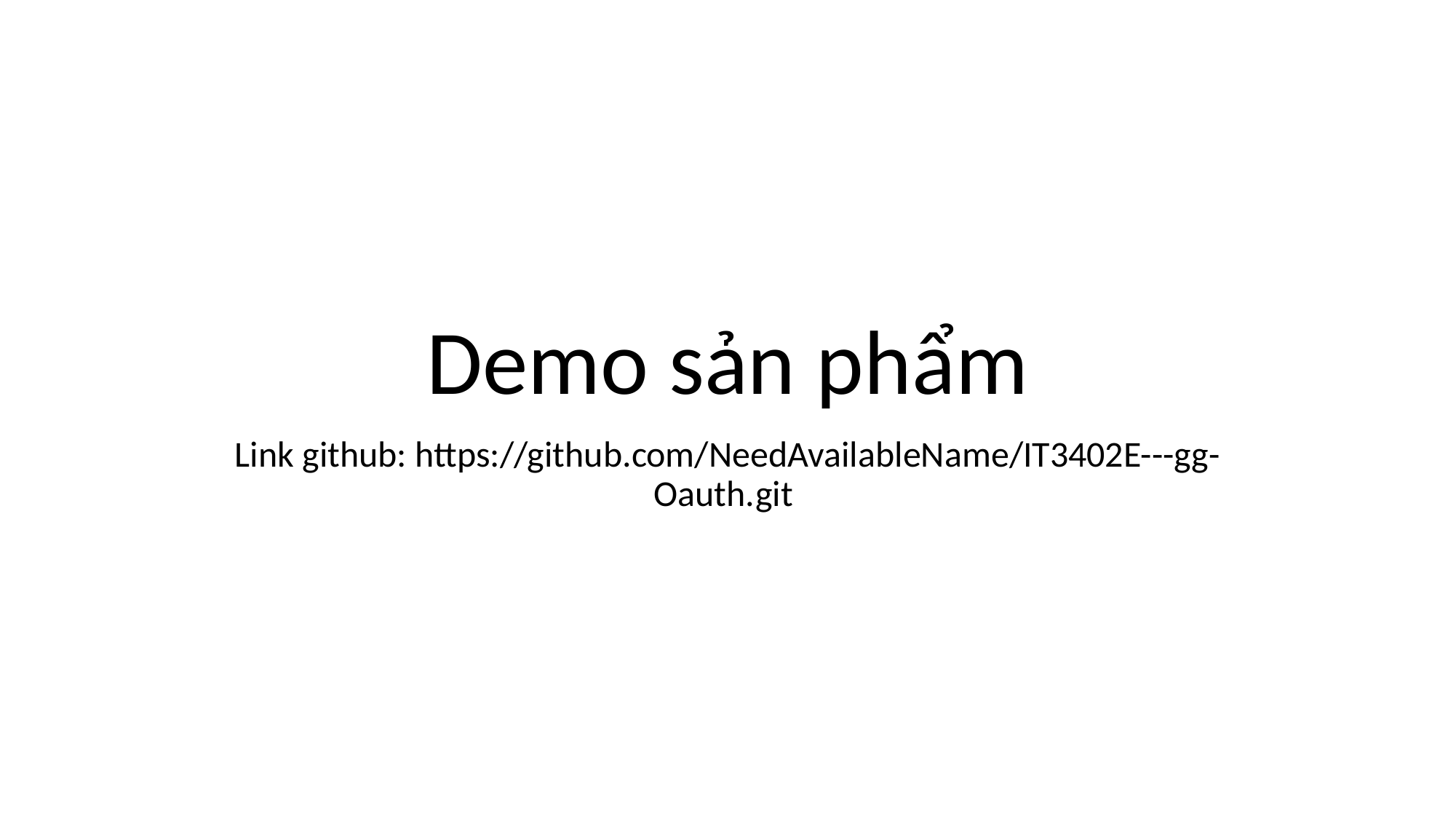

# Demo sản phẩm
Link github: https://github.com/NeedAvailableName/IT3402E---gg-Oauth.git